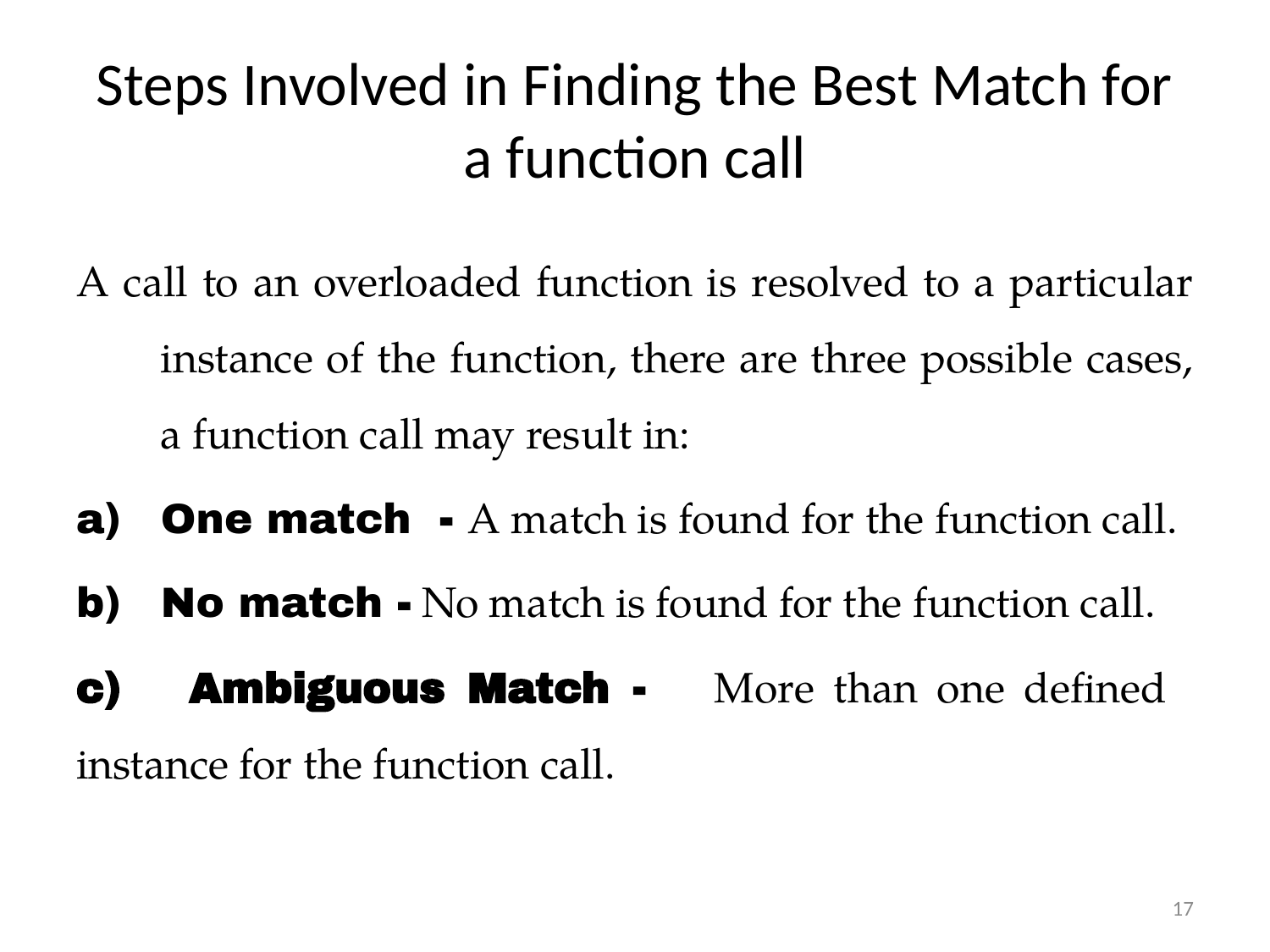

# Steps Involved in Finding the Best Match for a function call
A call to an overloaded function is resolved to a particular instance of the function, there are three possible cases, a function call may result in:
One match  - A match is found for the function call.
No match - No match is found for the function call.
   Ambiguous Match -   More than one defined 	instance for the function call.
17